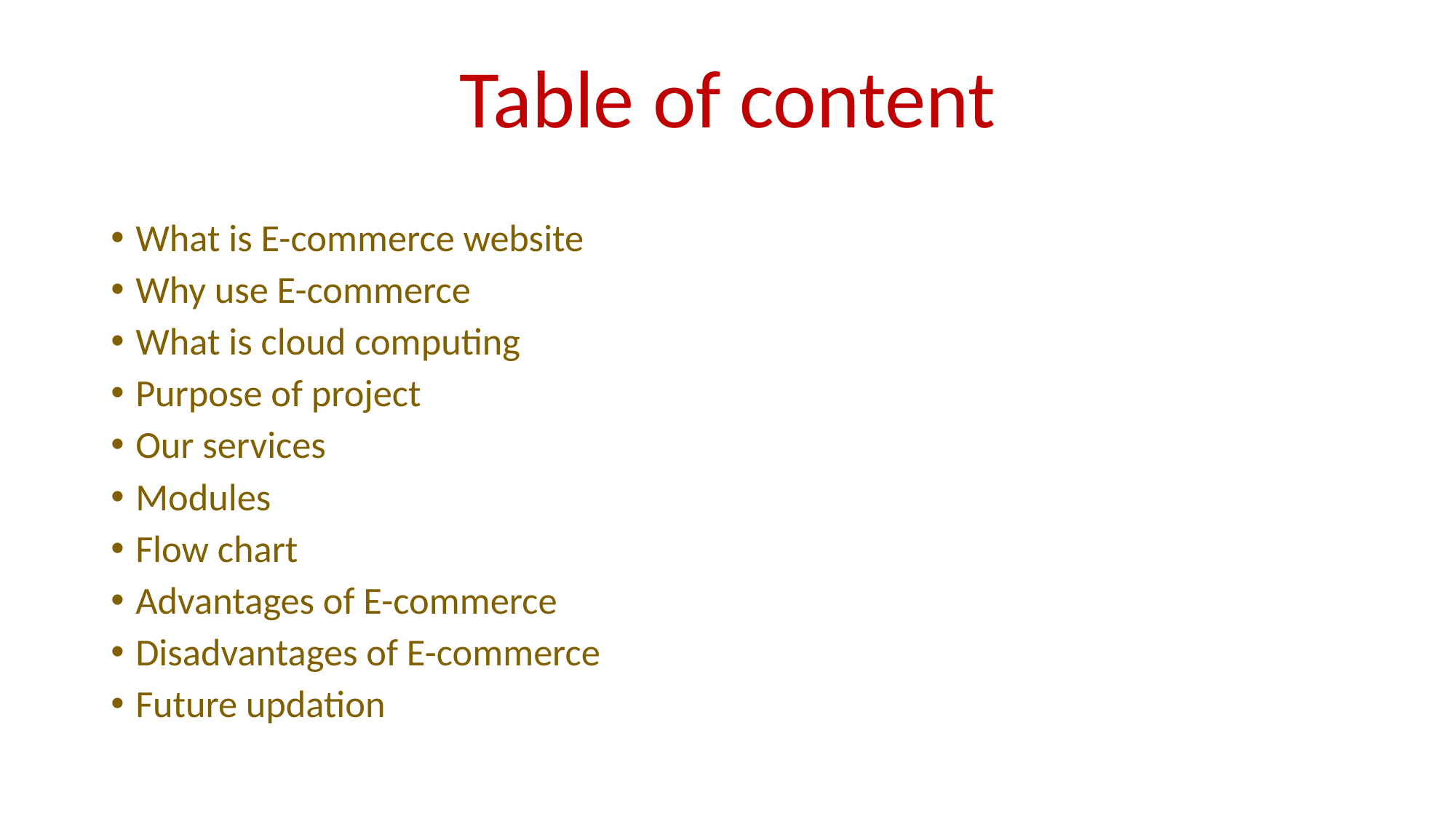

# Table of content
What is E-commerce website
Why use E-commerce
What is cloud computing
Purpose of project
Our services
Modules
Flow chart
Advantages of E-commerce
Disadvantages of E-commerce
Future updation